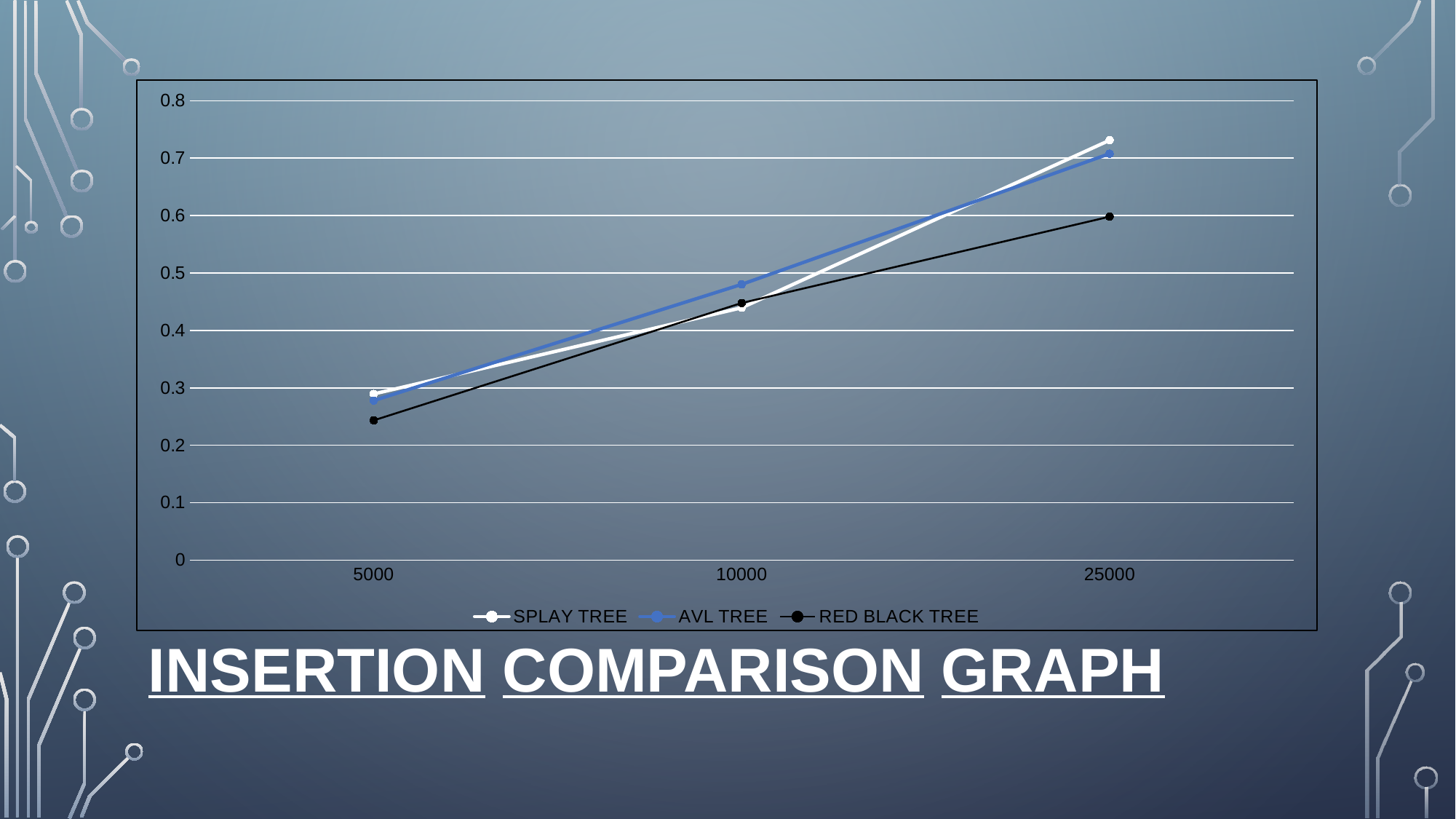

### Chart

| Category | SPLAY TREE | AVL TREE | RED BLACK TREE |
|---|---|---|---|
| 5000 | 0.2893 | 0.2778 | 0.2433 |
| 10000 | 0.4394 | 0.4801 | 0.4477 |
| 25000 | 0.7311 | 0.7077 | 0.598 |
# Insertion comparison graph